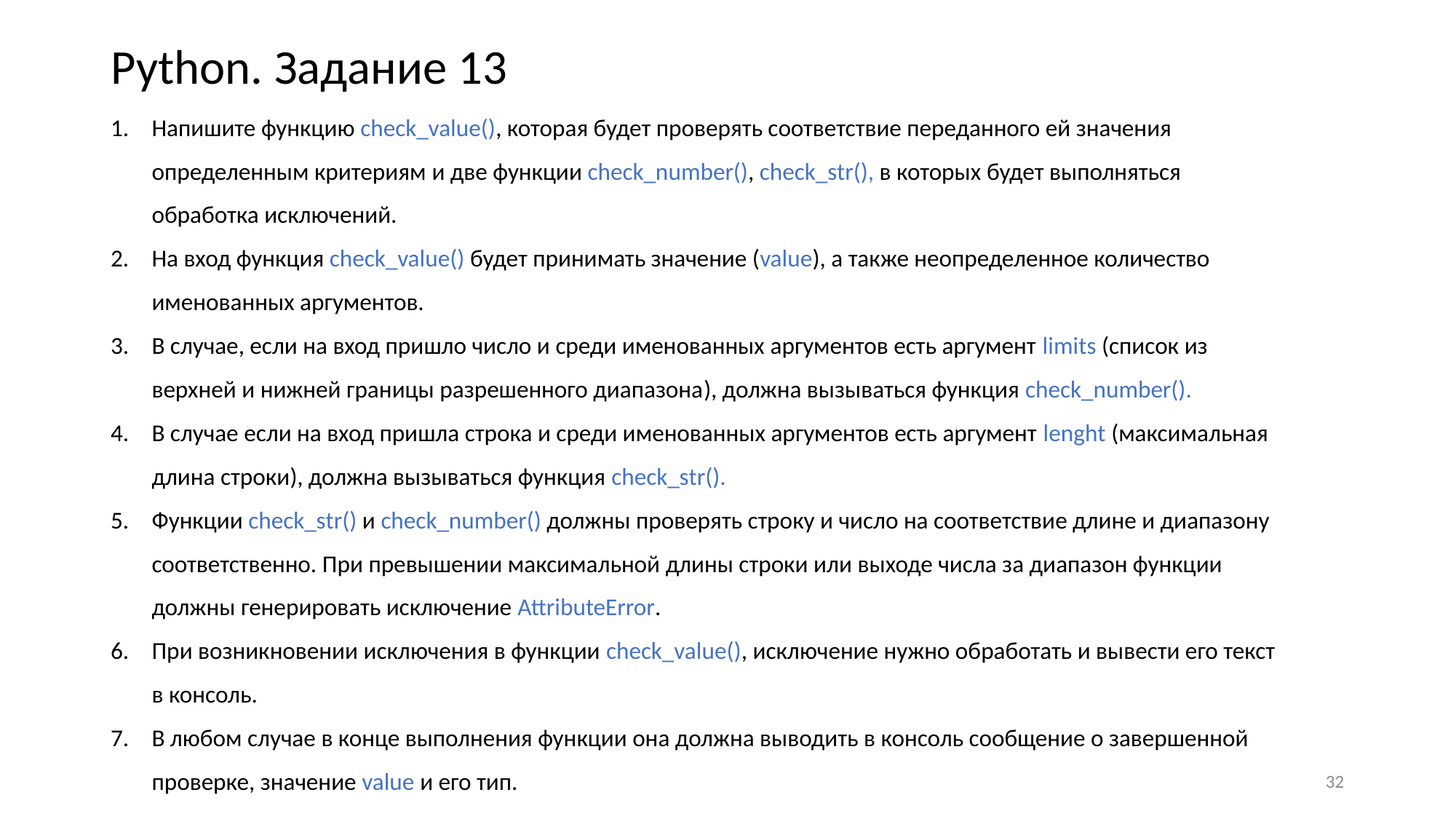

# Python. Задание 13

Напишите функцию check_value(), которая будет проверять соответствие переданного ей значения определенным критериям и две функции check_number(), check_str(), в которых будет выполняться обработка исключений.
На вход функция check_value() будет принимать значение (value), а также неопределенное количество именованных аргументов.
В случае, если на вход пришло число и среди именованных аргументов есть аргумент limits (список из верхней и нижней границы разрешенного диапазона), должна вызываться функция check_number().
В случае если на вход пришла строка и среди именованных аргументов есть аргумент lenght (максимальная длина строки), должна вызываться функция check_str().
Функции check_str() и check_number() должны проверять строку и число на соответствие длине и диапазону соответственно. При превышении максимальной длины строки или выходе числа за диапазон функции должны генерировать исключение AttributeError.
При возникновении исключения в функции check_value(), исключение нужно обработать и вывести его текст в консоль.
В любом случае в конце выполнения функции она должна выводить в консоль сообщение о завершенной проверке, значение value и его тип.
32